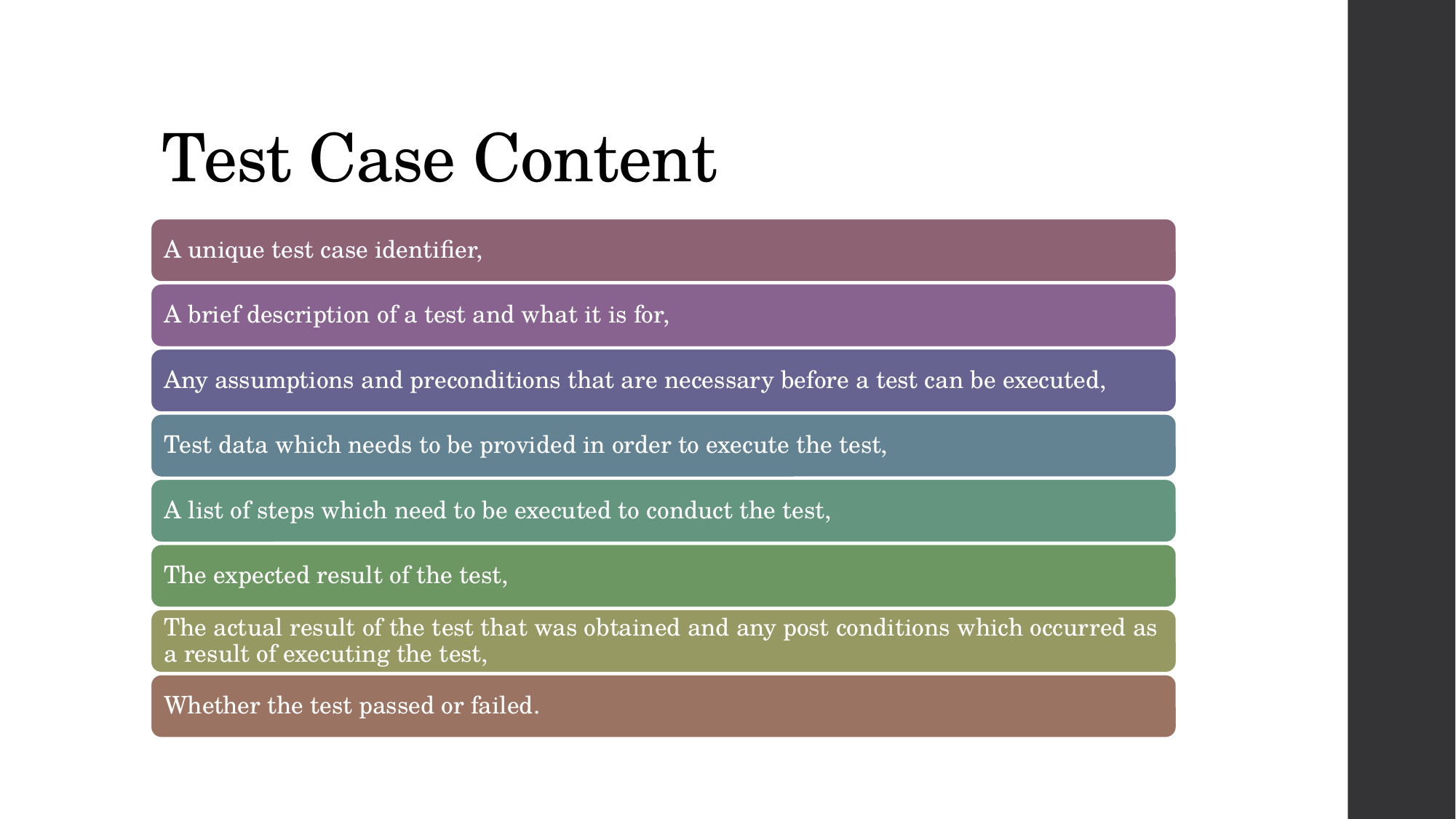

# Test Case Content
A unique test case identifier,
A brief description of a test and what it is for,
Any assumptions and preconditions that are necessary before a test can be executed,
Test data which needs to be provided in order to execute the test,
A list of steps which need to be executed to conduct the test,
The expected result of the test,
The actual result of the test that was obtained and any post conditions which occurred as a result of executing the test,
Whether the test passed or failed.